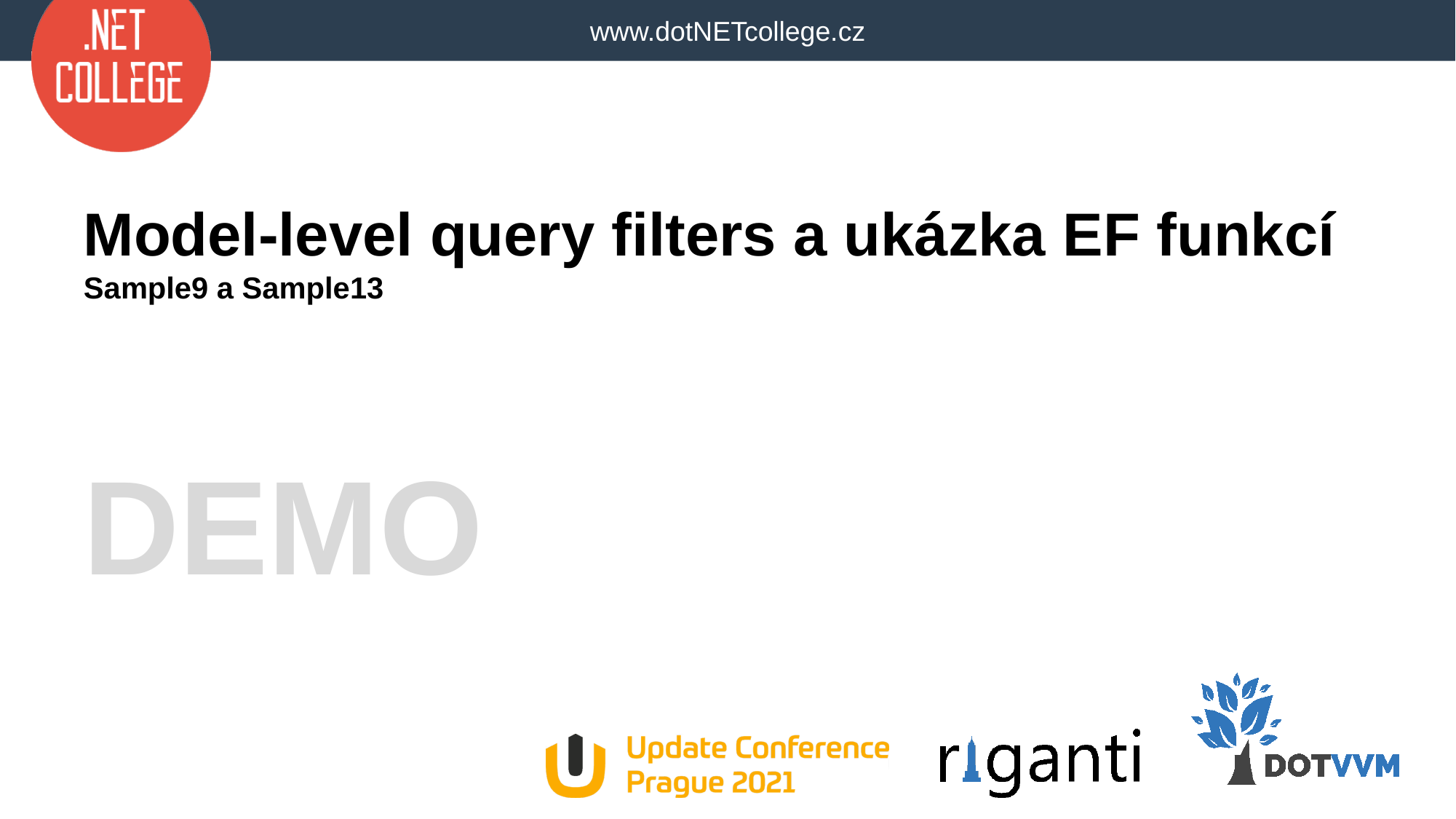

# Model-level query filters a ukázka EF funkcí Sample9 a Sample13